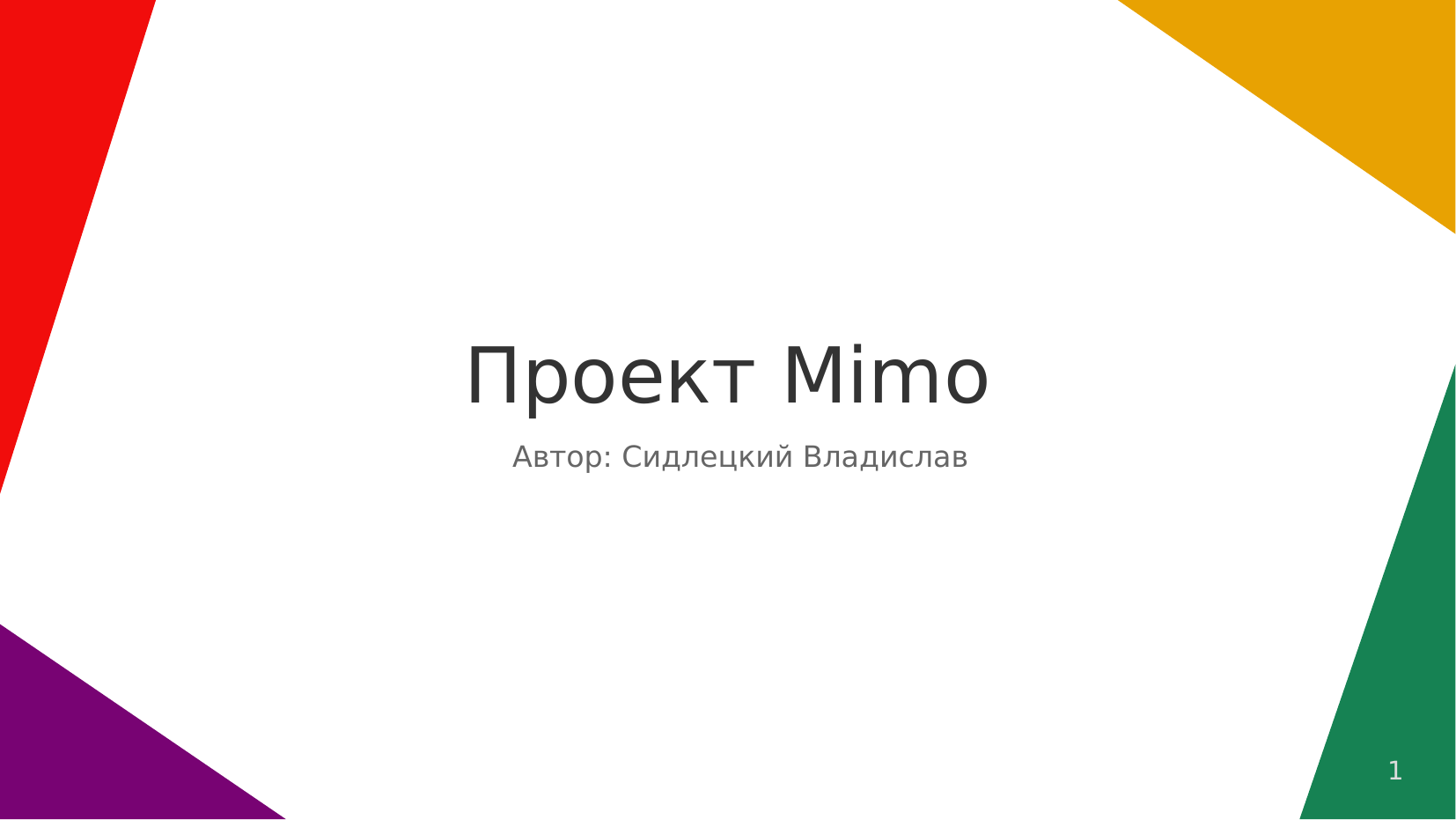

# Проект Mimo
Автор: Сидлецкий Владислав
1